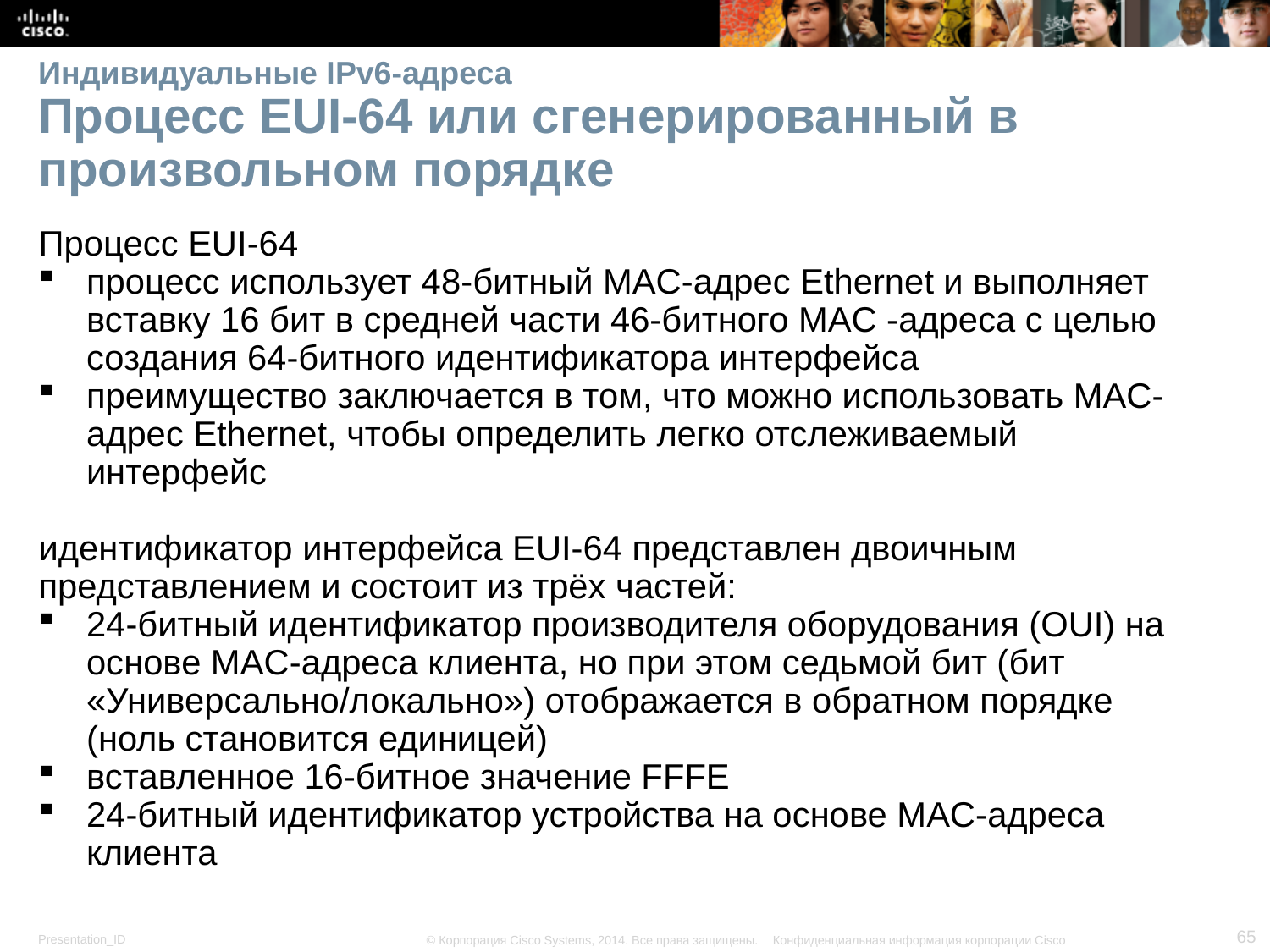

# Индивидуальные IPv6-адреса Процесс EUI-64 или сгенерированный в произвольном порядке
Процесс EUI-64
процесс использует 48-битный MAC-адрес Ethernet и выполняет вставку 16 бит в средней части 46-битного MAC -адреса с целью создания 64-битного идентификатора интерфейса
преимущество заключается в том, что можно использовать MAC-адрес Ethernet, чтобы определить легко отслеживаемый интерфейс

идентификатор интерфейса EUI-64 представлен двоичным представлением и состоит из трёх частей:
24-битный идентификатор производителя оборудования (OUI) на основе MAC-адреса клиента, но при этом седьмой бит (бит «Универсально/локально») отображается в обратном порядке (ноль становится единицей)
вставленное 16-битное значение FFFE
24-битный идентификатор устройства на основе MAC-адреса клиента